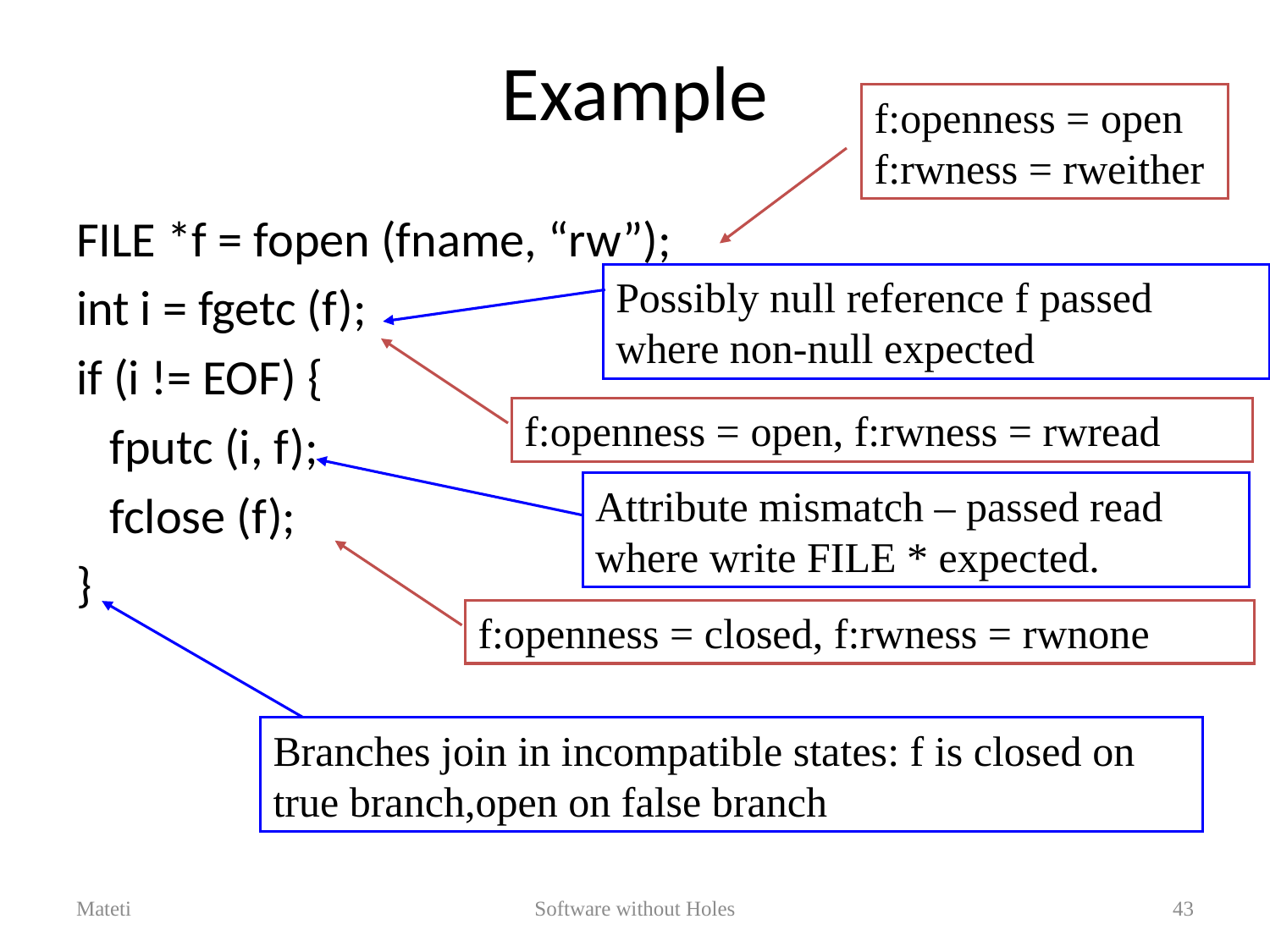

# Example
f:openness = open
f:rwness = rweither

FILE *f = fopen (fname, “rw”);
int i = fgetc (f);
if (i != EOF) {
   fputc (i, f);
   fclose (f);
}

Possibly null reference f passed where non-null expected

f:openness = open, f:rwness = rwread

Attribute mismatch – passed read where write FILE * expected.

f:openness = closed, f:rwness = rwnone

Branches join in incompatible states: f is closed on true branch,open on false branch
Mateti
Software without Holes
43